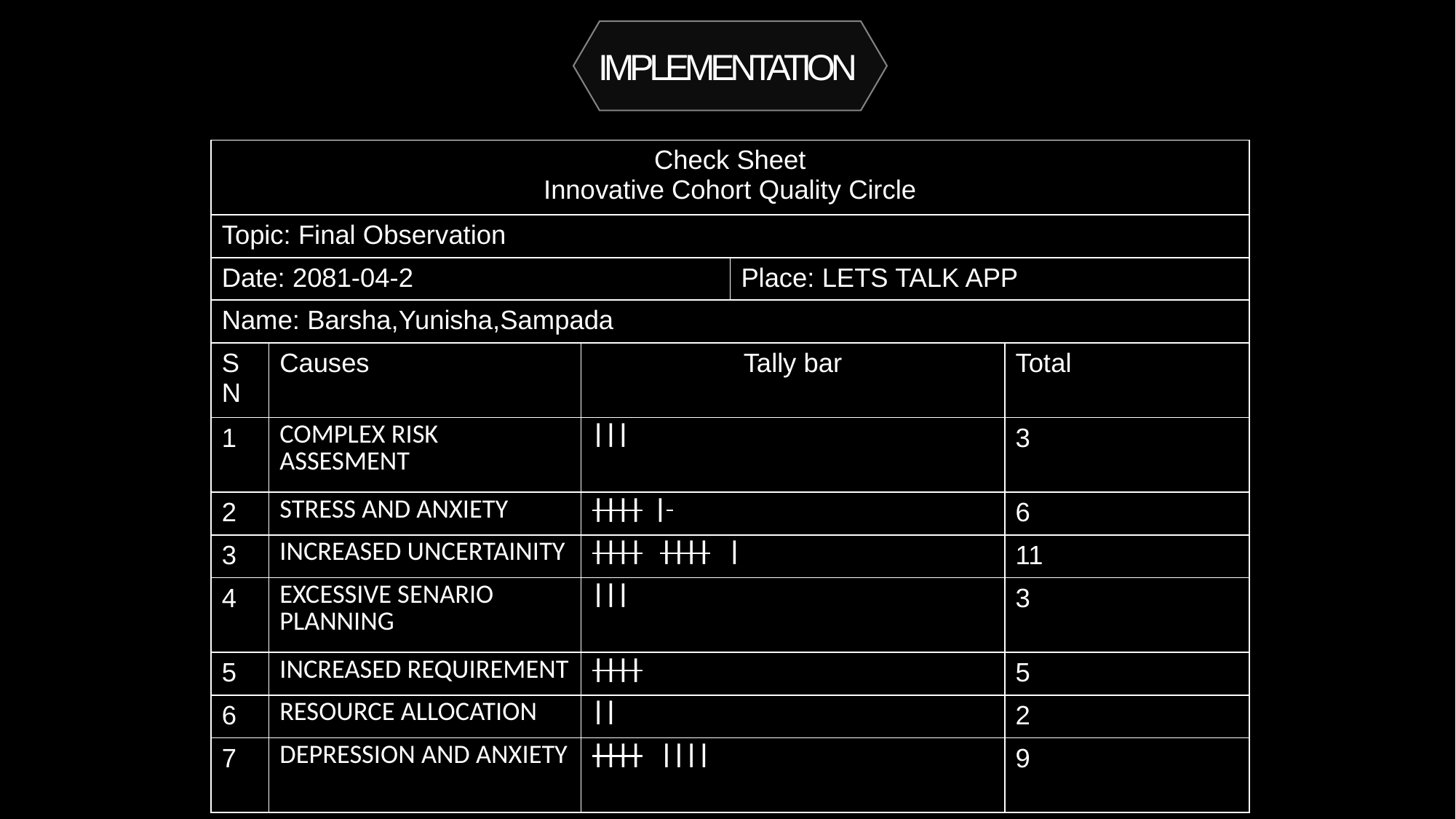

IMPLEMENTATION
| Check Sheet Innovative Cohort Quality Circle |  |  |  |  |
| --- | --- | --- | --- | --- |
| Topic: Final Observation |  |  |  |  |
| Date: 2081-04-2 |  |  | Place: LETS TALK APP |  |
| Name: Barsha,Yunisha,Sampada |  |  |  |  |
| SN | Causes | Tally bar |  | Total |
| 1 | COMPLEX RISK ASSESMENT | ||| |  | 3 |
| 2 | STRESS AND ANXIETY | |||| | |  | 6 |
| 3 | INCREASED UNCERTAINITY | |||| |||| | |  | 11 |
| 4 | EXCESSIVE SENARIO PLANNING | ||| |  | 3 |
| 5 | INCREASED REQUIREMENT | |||| |  | 5 |
| 6 | RESOURCE ALLOCATION | || |  | 2 |
| 7 | DEPRESSION AND ANXIETY | |||| |||| |  | 9 |